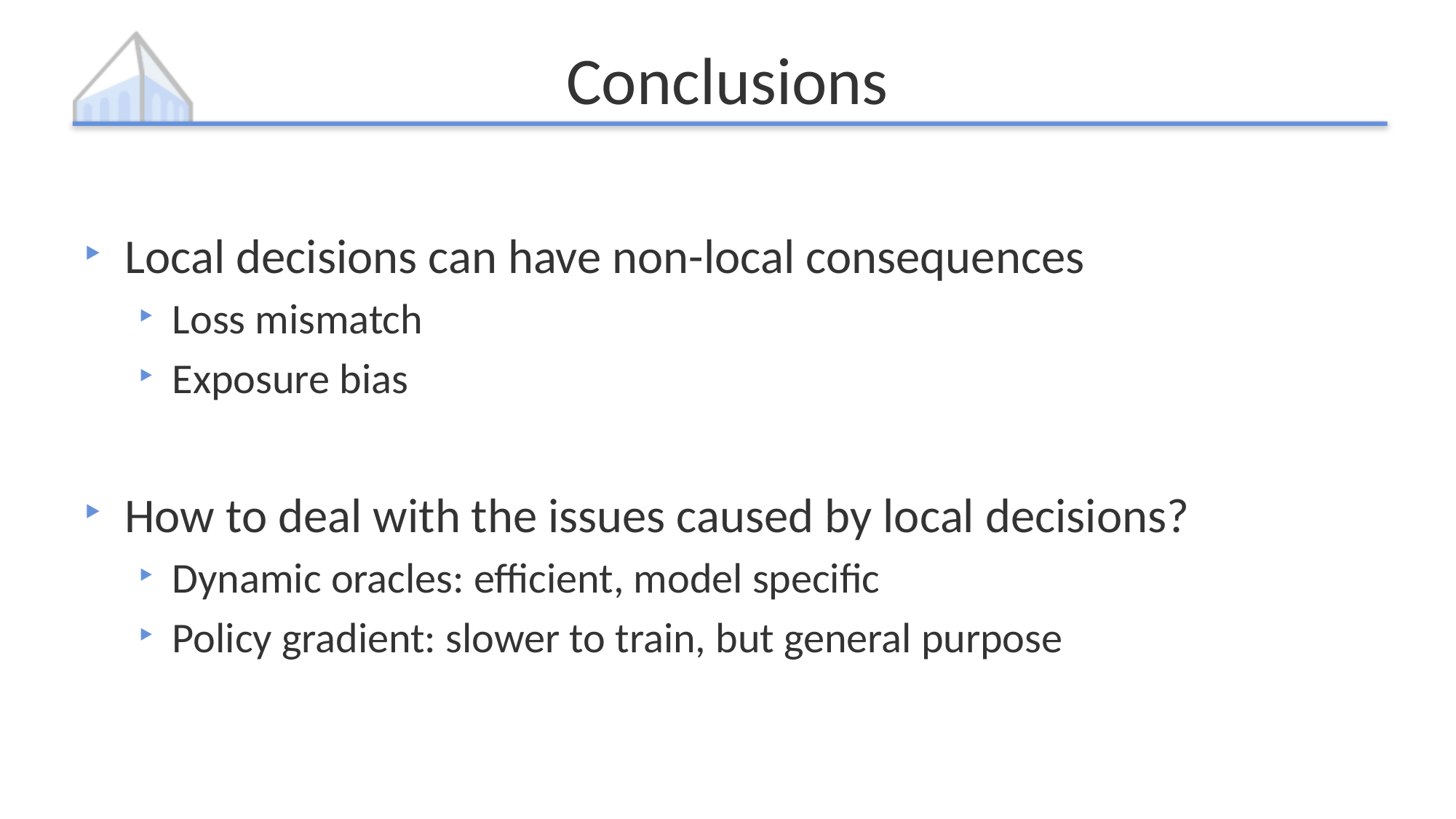

# Conclusions
Local decisions can have non-local consequences
Loss mismatch
Exposure bias

How to deal with the issues caused by local decisions?
Dynamic oracles: efficient, model specific
Policy gradient: slower to train, but general purpose